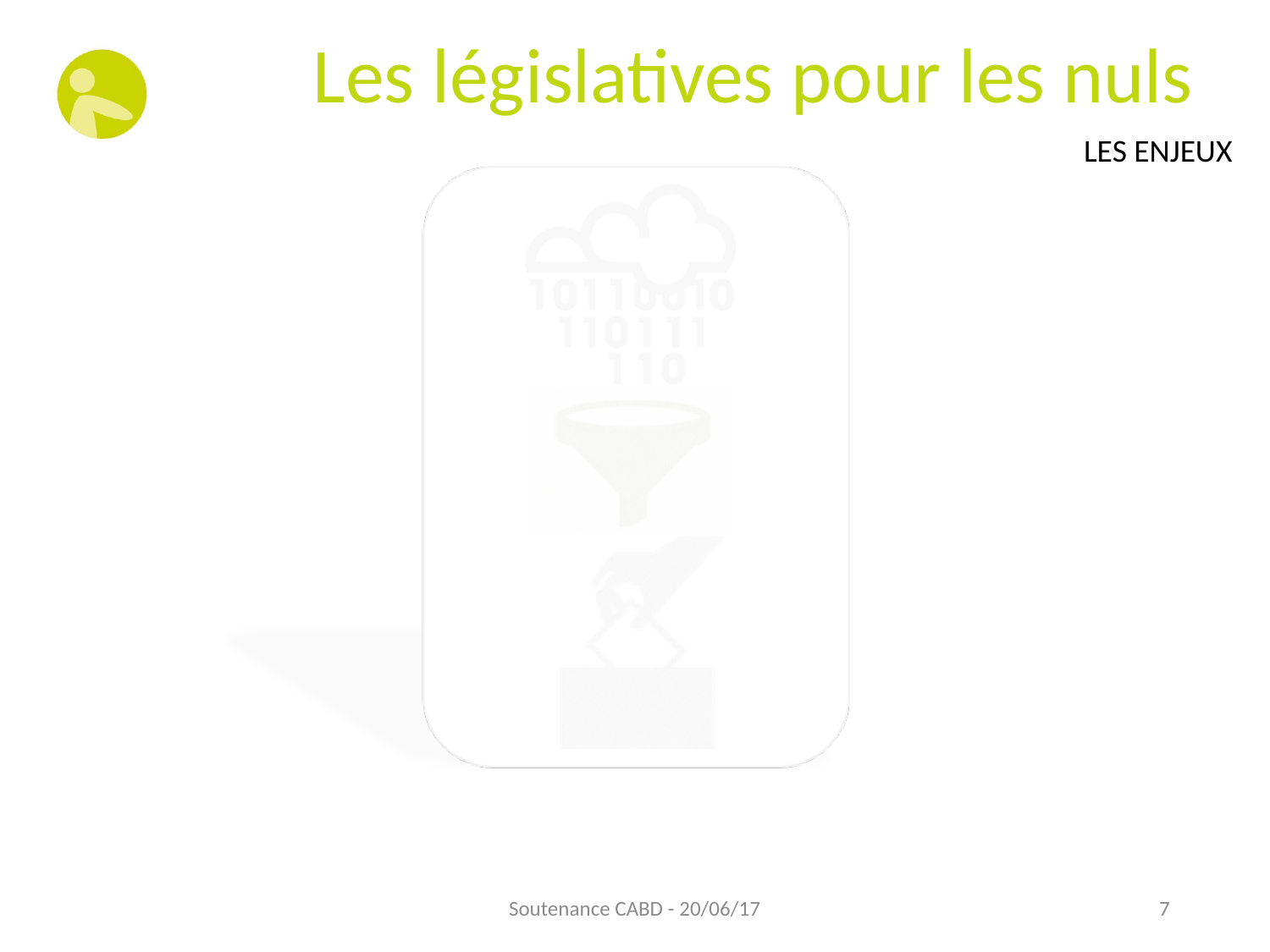

# Les législatives pour les nuls
LES ENJEUX
Soutenance CABD - 20/06/17
7